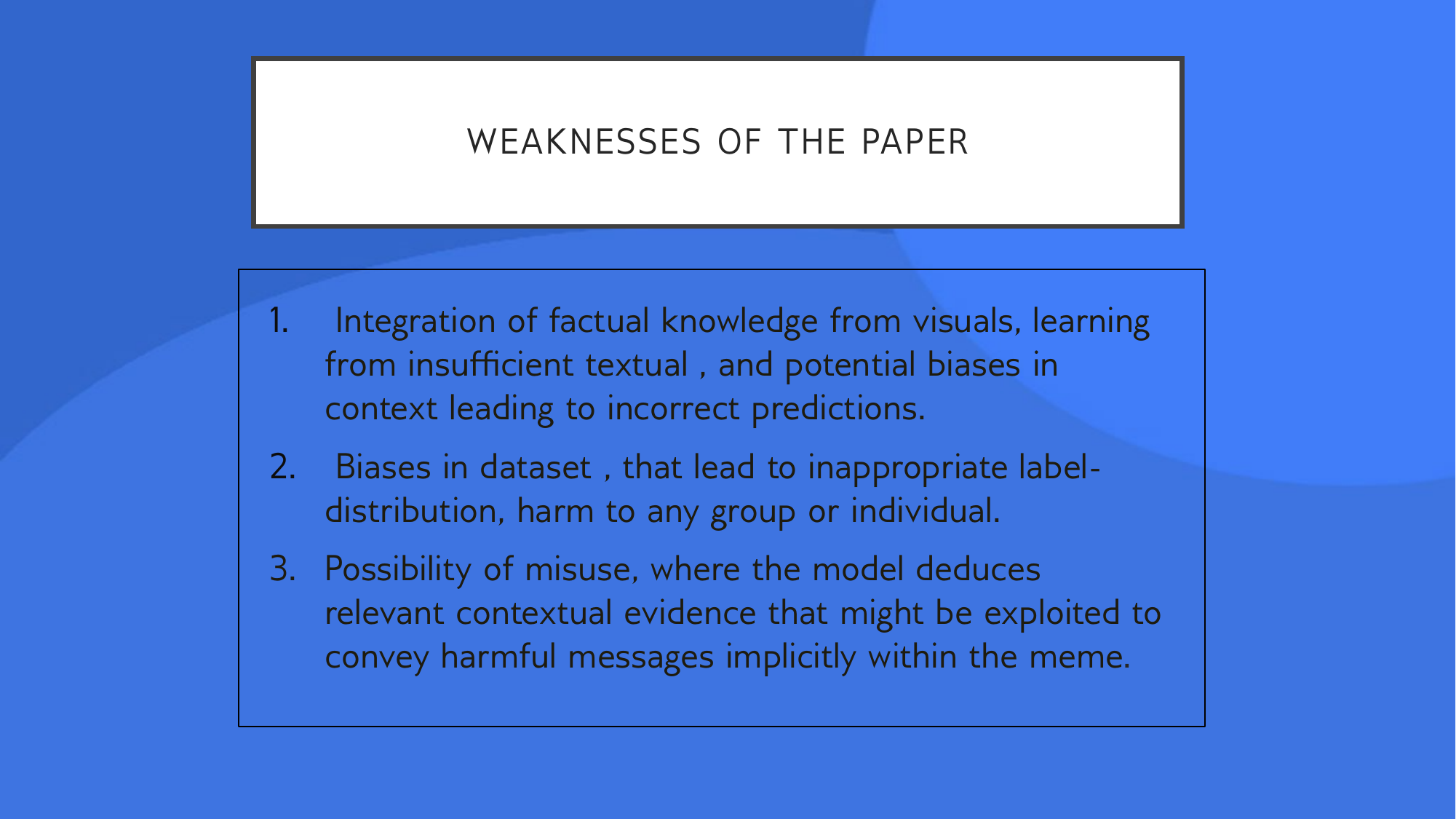

# weaknesses of the paper

 Integration of factual knowledge from visuals, learning from insufficient textual , and potential biases in context leading to incorrect predictions.
 Biases in dataset , that lead to inappropriate label-distribution, harm to any group or individual.
Possibility of misuse, where the model deduces relevant contextual evidence that might be exploited to convey harmful messages implicitly within the meme.